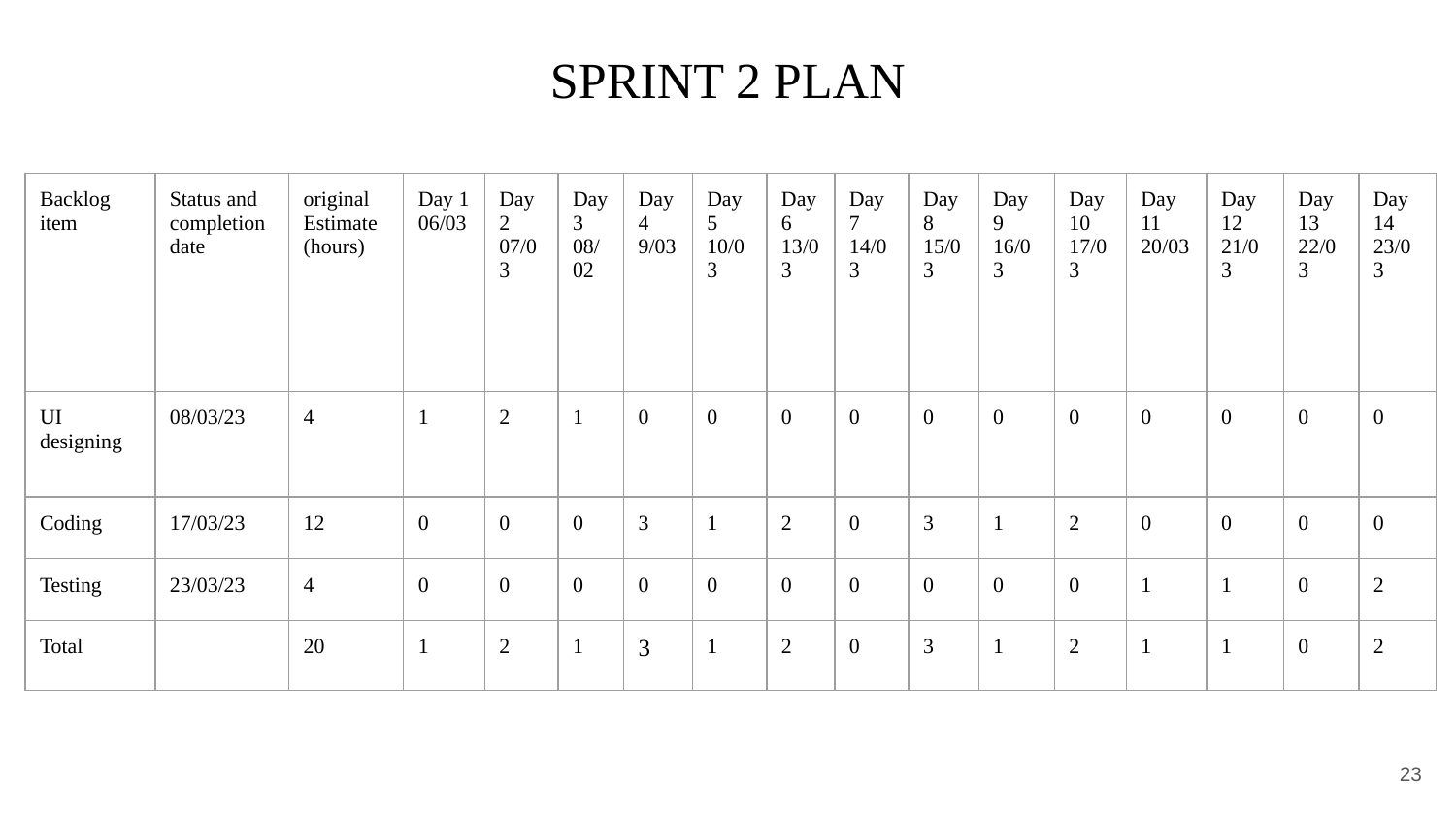

SPRINT 2 PLAN
| Backlog item | Status and completion date | original Estimate (hours) | Day 1 06/03 | Day 2 07/03 | Day 3 08/02 | Day 4 9/03 | Day 5 10/03 | Day 6 13/03 | Day 7 14/03 | Day 8 15/03 | Day 9 16/03 | Day 10 17/03 | Day 11 20/03 | Day 12 21/03 | Day 13 22/03 | Day 14 23/03 |
| --- | --- | --- | --- | --- | --- | --- | --- | --- | --- | --- | --- | --- | --- | --- | --- | --- |
| UI designing | 08/03/23 | 4 | 1 | 2 | 1 | 0 | 0 | 0 | 0 | 0 | 0 | 0 | 0 | 0 | 0 | 0 |
| Coding | 17/03/23 | 12 | 0 | 0 | 0 | 3 | 1 | 2 | 0 | 3 | 1 | 2 | 0 | 0 | 0 | 0 |
| Testing | 23/03/23 | 4 | 0 | 0 | 0 | 0 | 0 | 0 | 0 | 0 | 0 | 0 | 1 | 1 | 0 | 2 |
| Total |  | 20 | 1 | 2 | 1 | 3 | 1 | 2 | 0 | 3 | 1 | 2 | 1 | 1 | 0 | 2 |
23